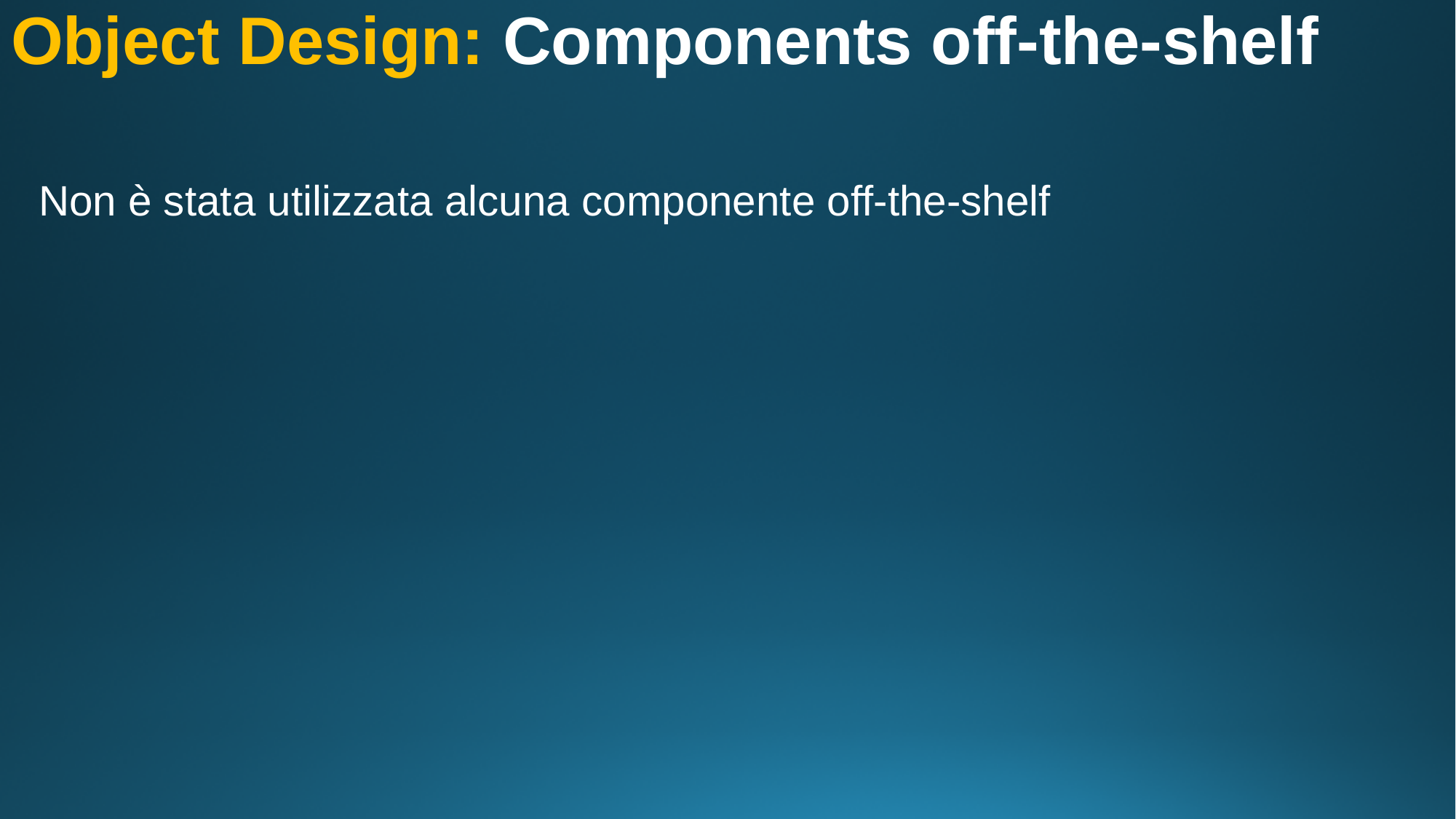

# Object Design: Components off-the-shelf

Non è stata utilizzata alcuna componente off-the-shelf